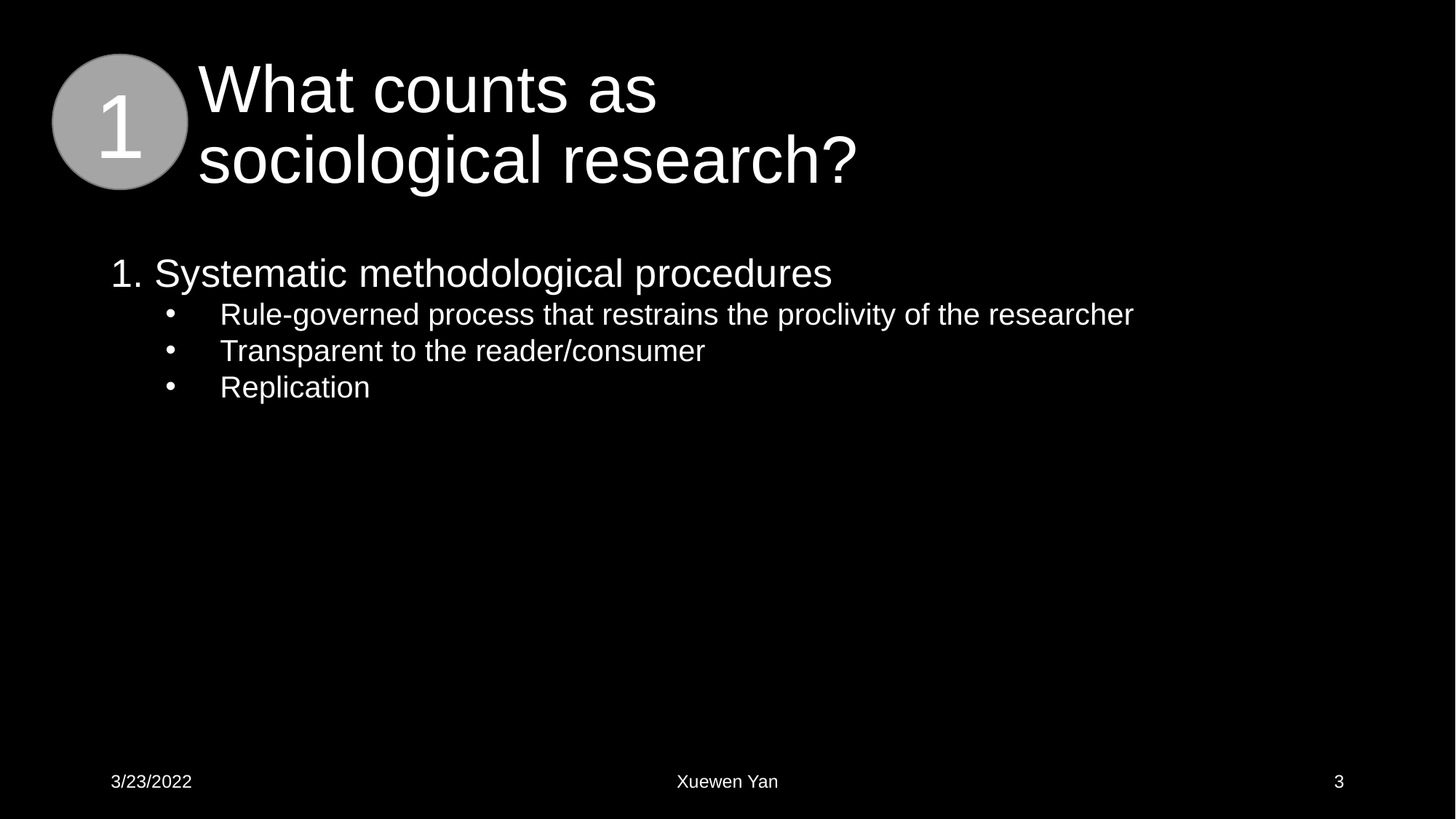

What counts as
sociological research?
1
1. Systematic methodological procedures
Rule-governed process that restrains the proclivity of the researcher
Transparent to the reader/consumer
Replication

3/23/2022
Xuewen Yan
3